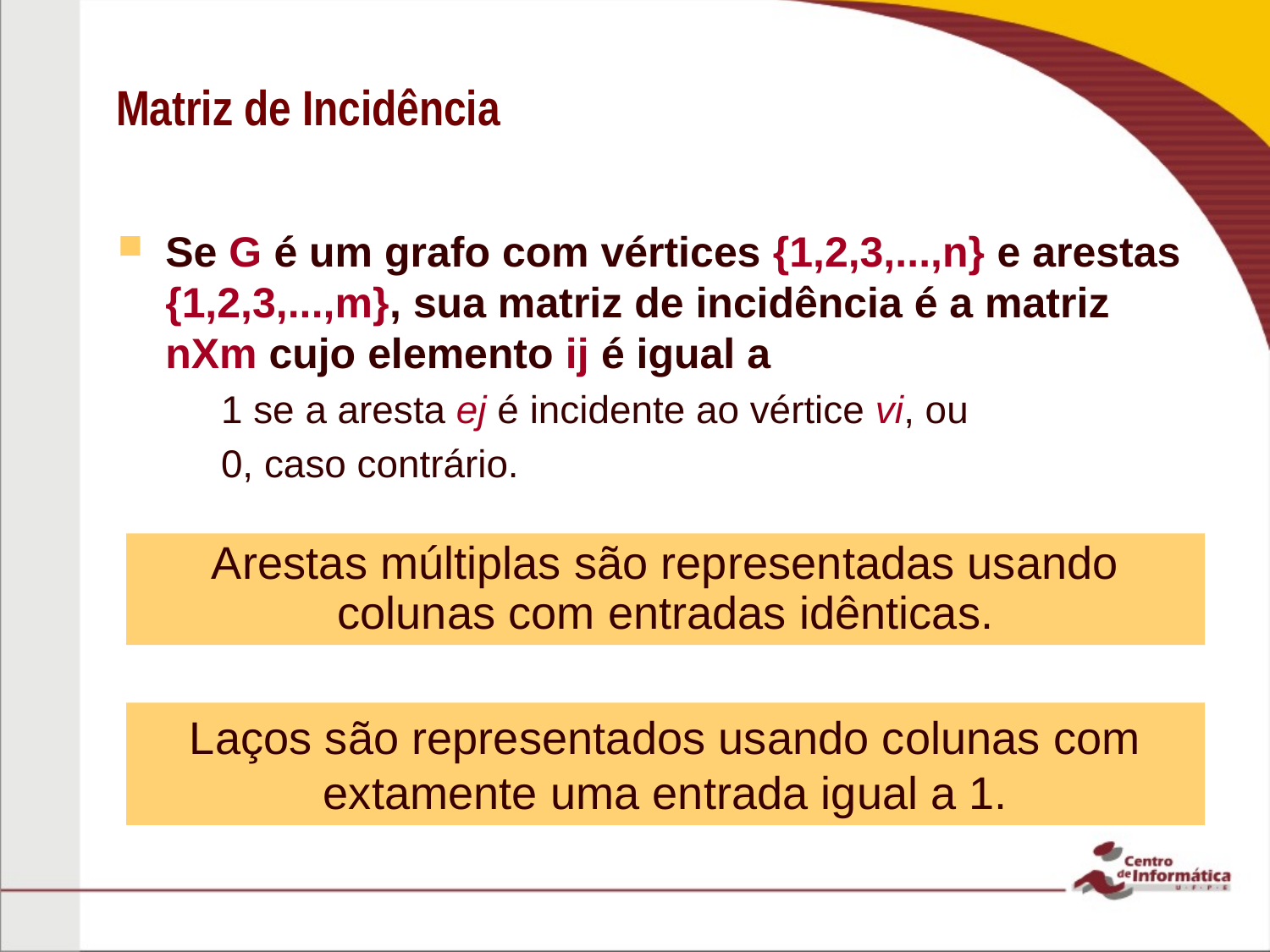

# Matriz de Incidência
Se G é um grafo com vértices {1,2,3,...,n} e arestas {1,2,3,...,m}, sua matriz de incidência é a matriz nXm cujo elemento ij é igual a
1 se a aresta ej é incidente ao vértice vi, ou
0, caso contrário.
Arestas múltiplas são representadas usando colunas com entradas idênticas.
Laços são representados usando colunas com extamente uma entrada igual a 1.